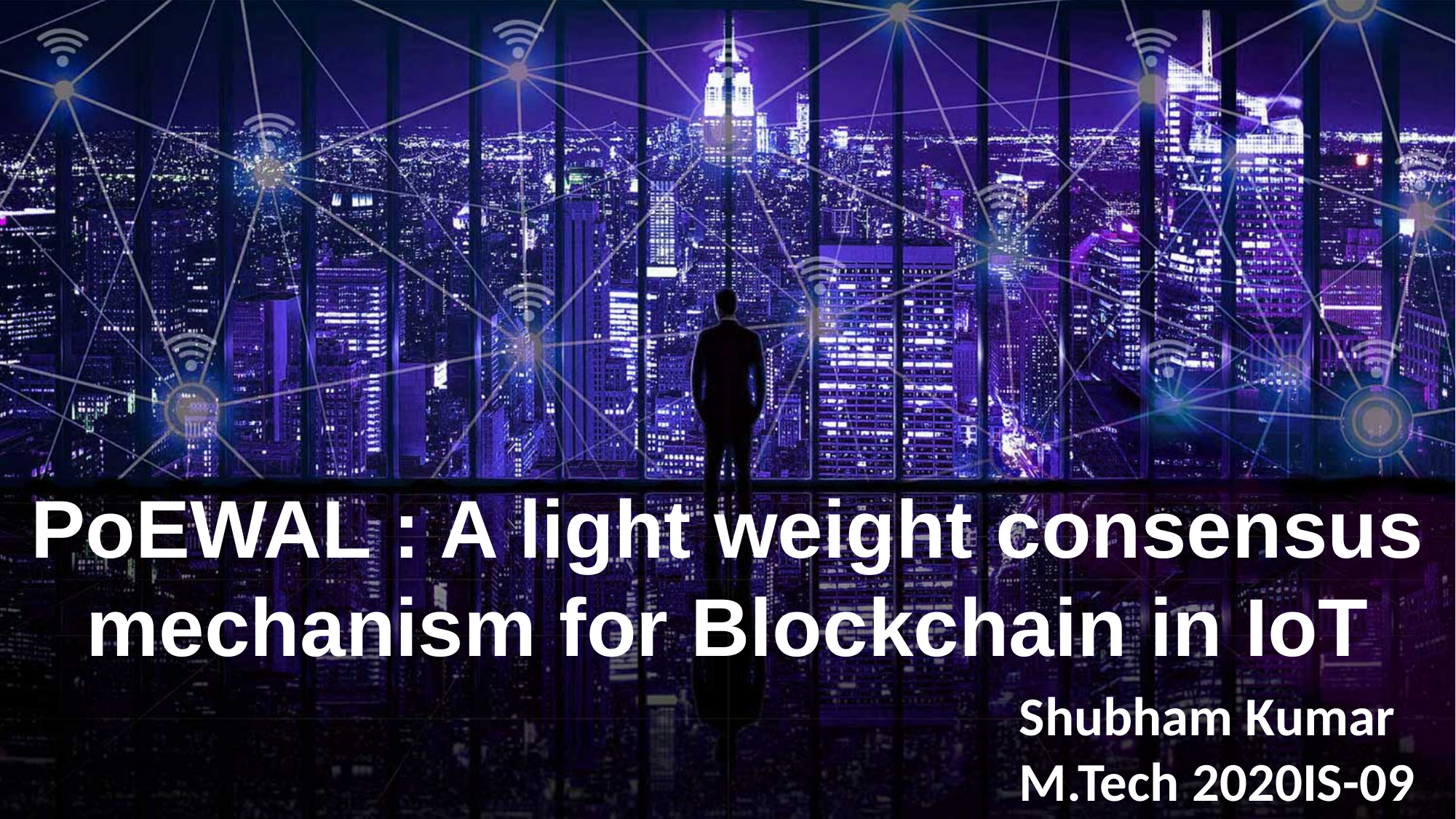

PoEWAL : A light weight consensus mechanism for Blockchain in IoT
Shubham Kumar
M.Tech 2020IS-09